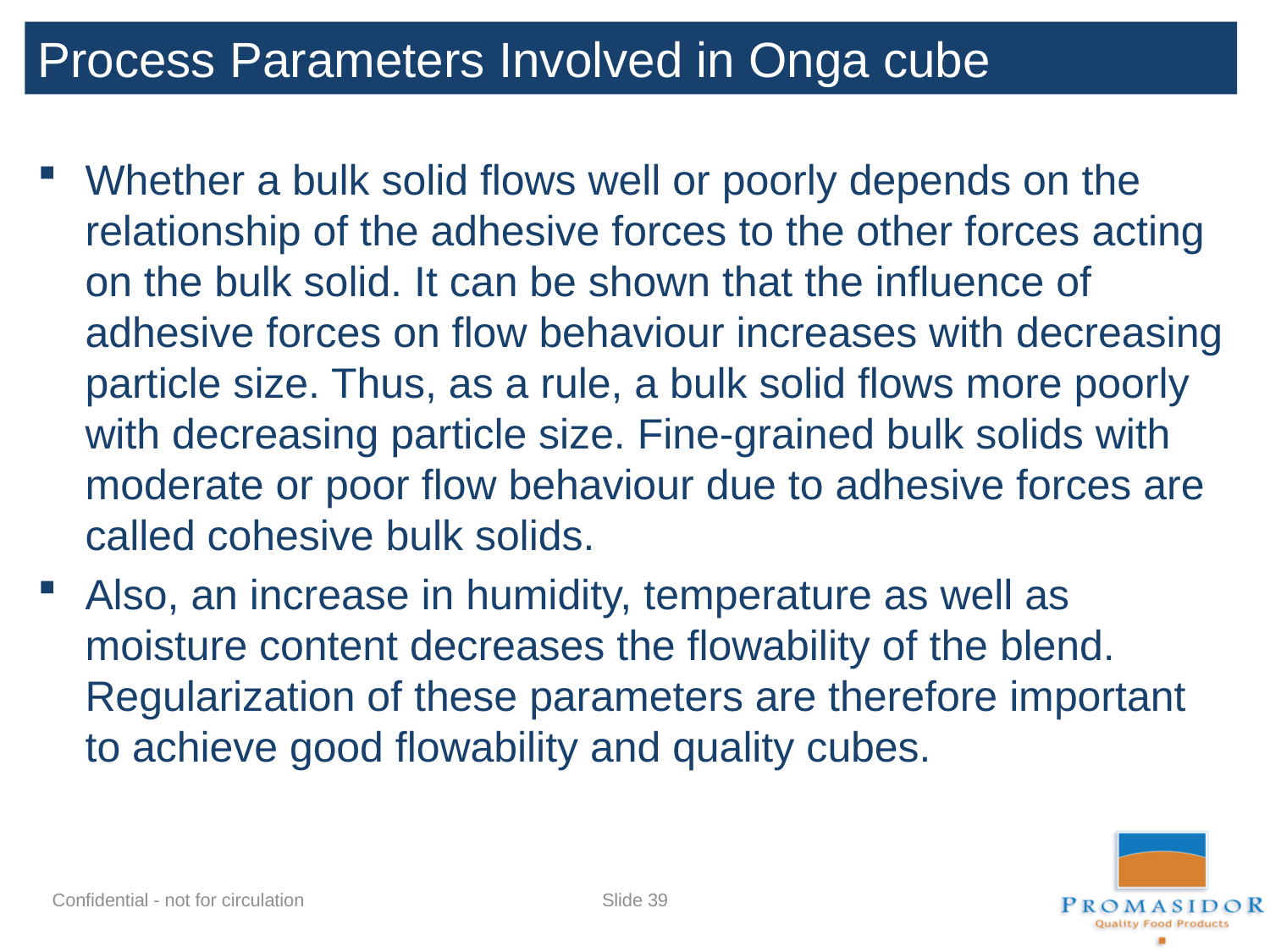

Process Parameters Involved in Onga cube production
Whether a bulk solid flows well or poorly depends on the relationship of the adhesive forces to the other forces acting on the bulk solid. It can be shown that the influence of adhesive forces on flow behaviour increases with decreasing particle size. Thus, as a rule, a bulk solid flows more poorly with decreasing particle size. Fine-grained bulk solids with moderate or poor flow behaviour due to adhesive forces are called cohesive bulk solids.
Also, an increase in humidity, temperature as well as moisture content decreases the flowability of the blend. Regularization of these parameters are therefore important to achieve good flowability and quality cubes.

Slide 39
Confidential - not for circulation